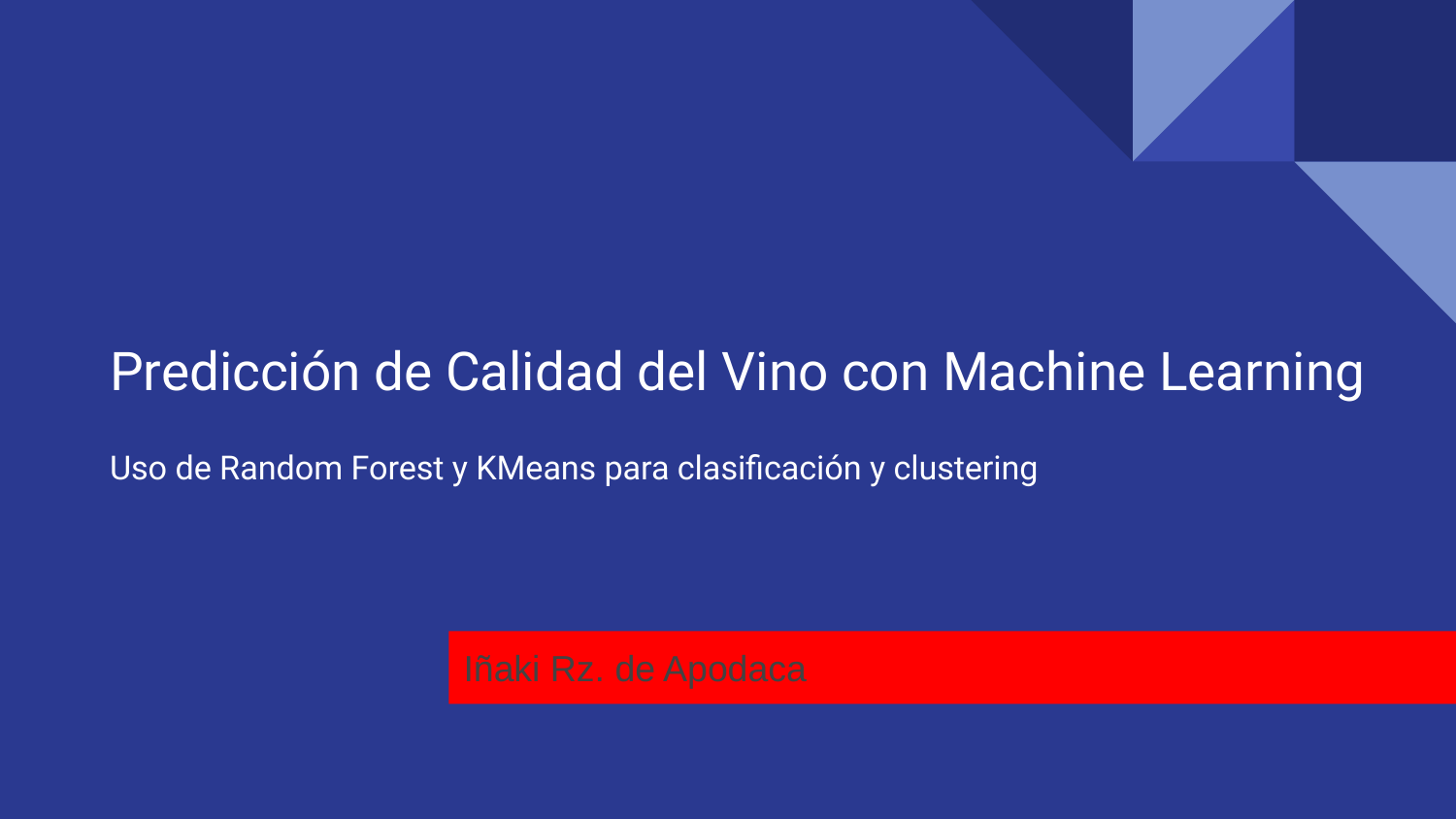

# Predicción de Calidad del Vino con Machine Learning
Uso de Random Forest y KMeans para clasificación y clustering
Iñaki Rz. de Apodaca